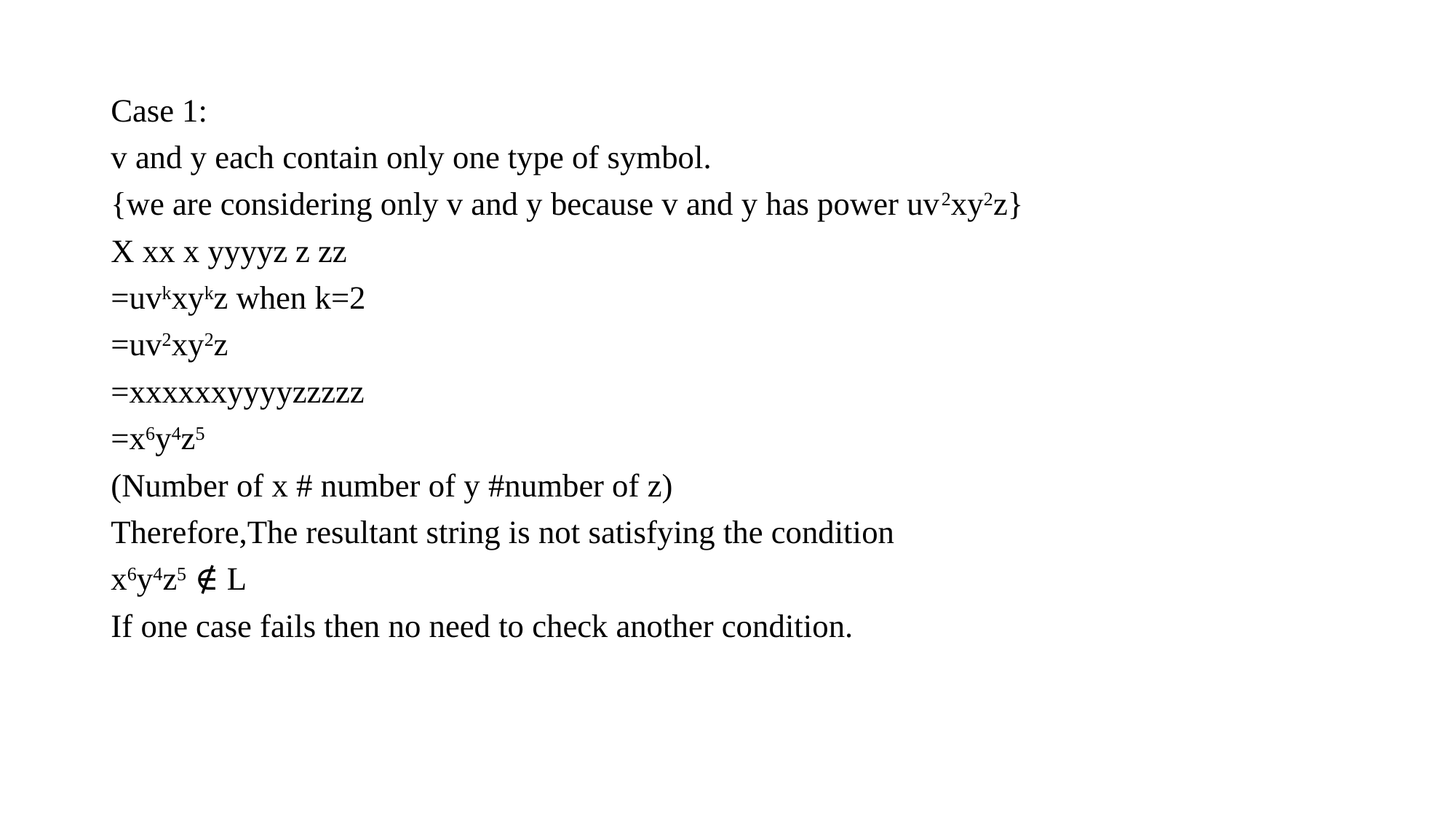

Case 1:
v and y each contain only one type of symbol.
{we are considering only v and y because v and y has power uv2xy2z}
X xx x yyyyz z zz
=uvkxykz when k=2
=uv2xy2z
=xxxxxxyyyyzzzzz
=x6y4z5
(Number of x # number of y #number of z)
Therefore,The resultant string is not satisfying the condition
x6y4z5 ∉ L
If one case fails then no need to check another condition.